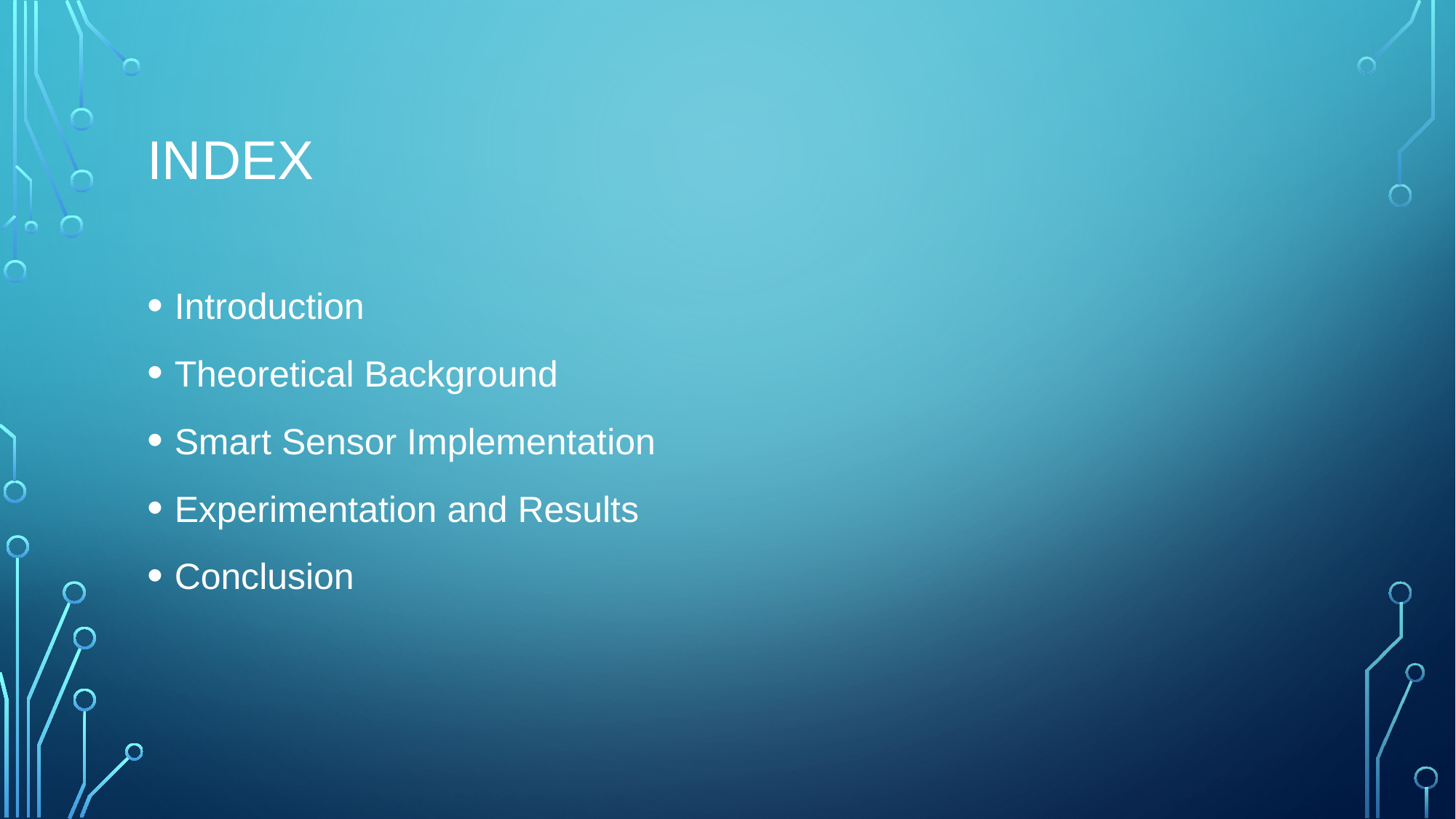

# Index
Introduction
Theoretical Background
Smart Sensor Implementation
Experimentation and Results
Conclusion